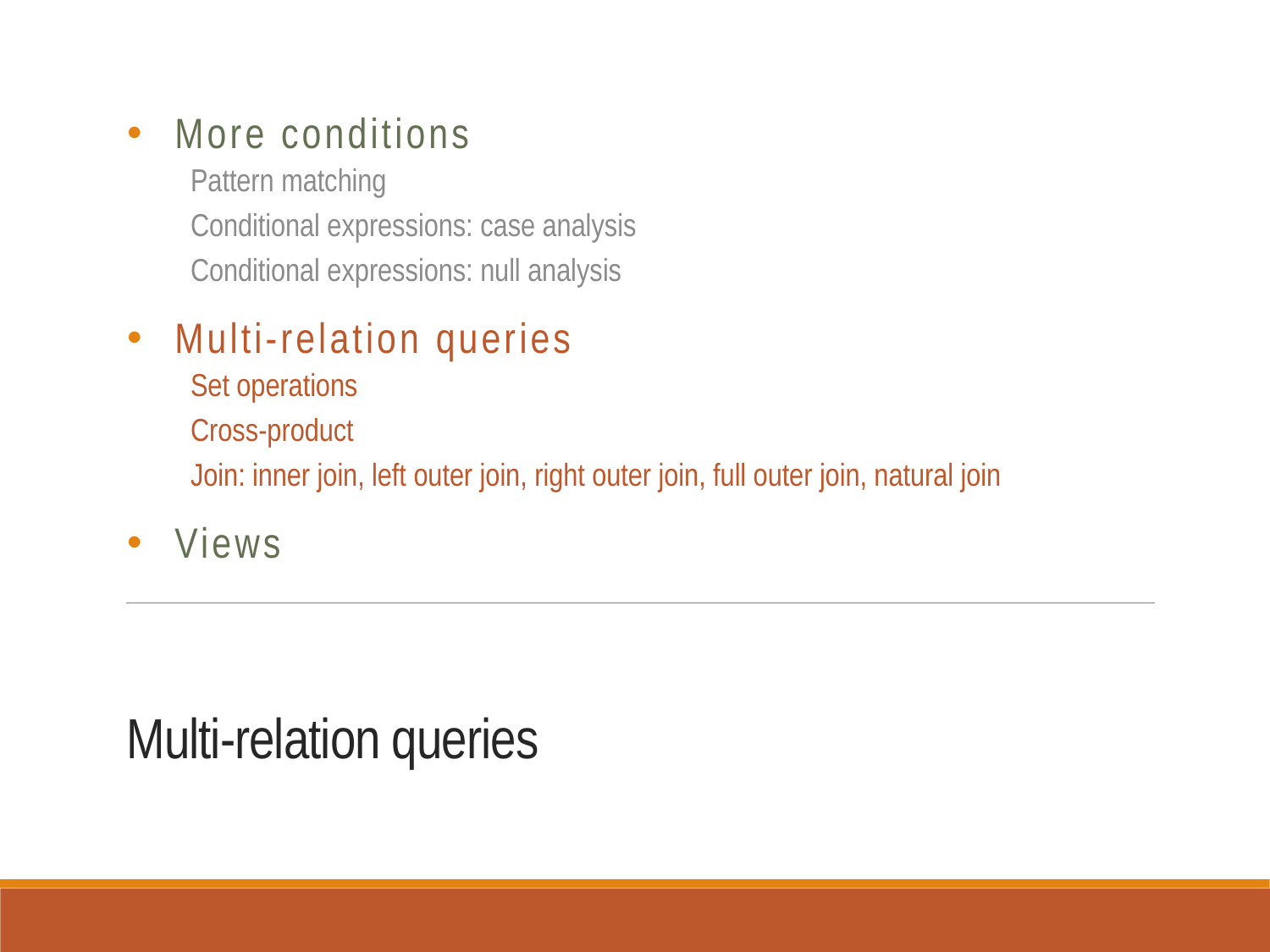

More conditions
Pattern matching
Conditional expressions: case analysis
Conditional expressions: null analysis
Multi-relation queries
Set operations
Cross-product
Join: inner join, left outer join, right outer join, full outer join, natural join
Views
# Multi-relation queries